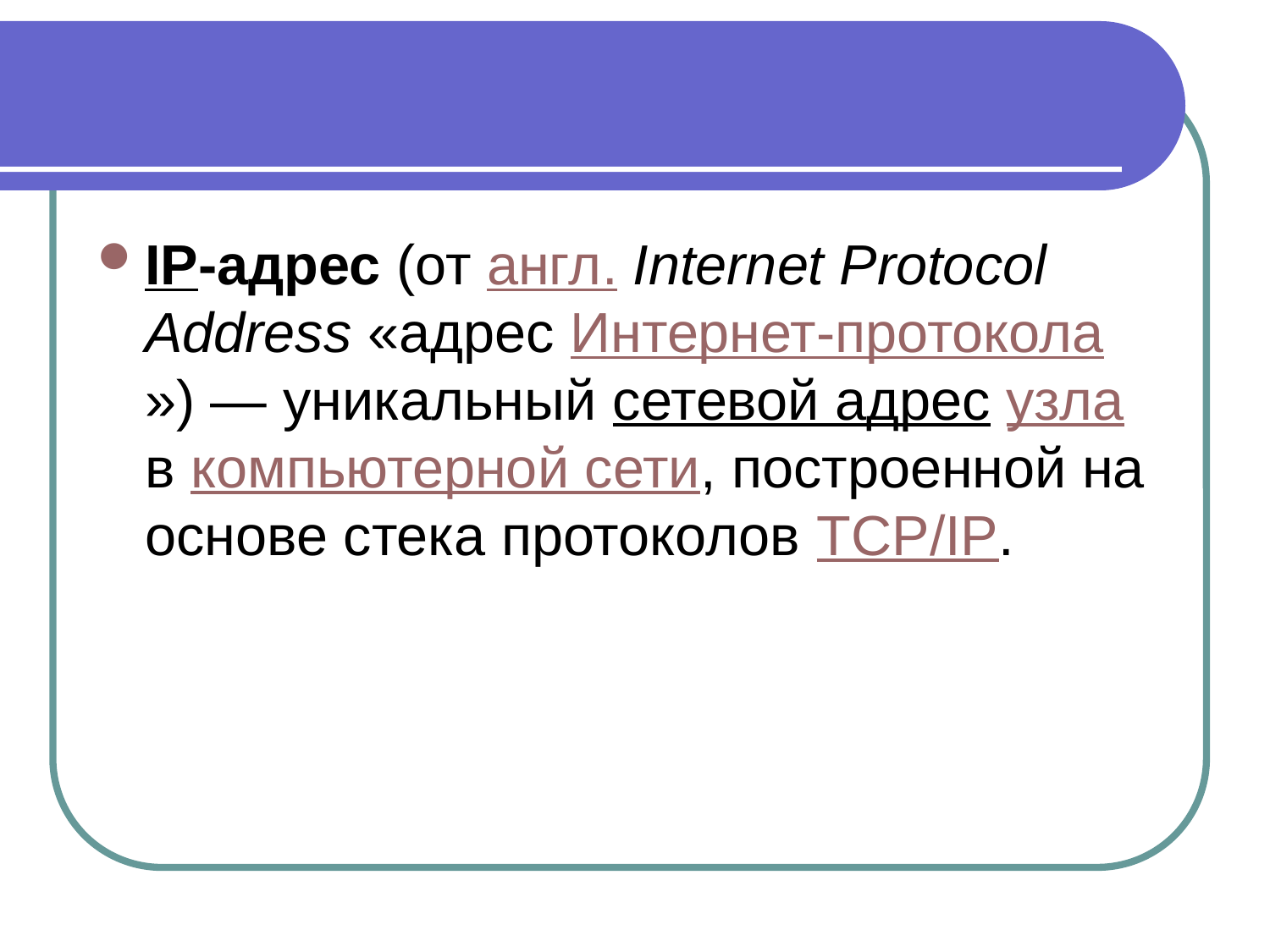

#
IP-адрес (от англ. Internet Protocol Address «адрес Интернет-протокола») — уникальный сетевой адрес узла в компьютерной сети, построенной на основе стека протоколов TCP/IP.